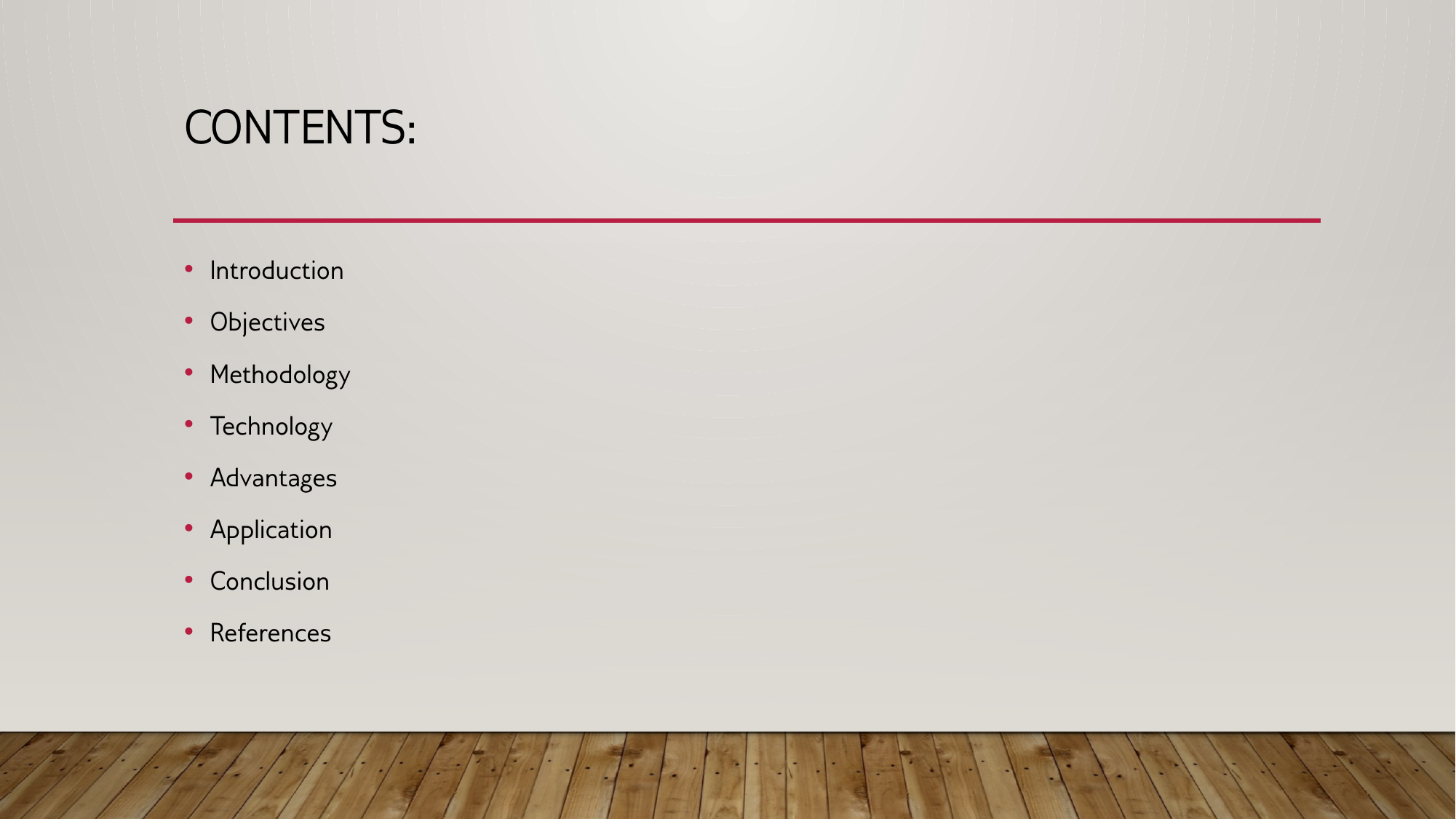

# Contents:
Introduction
Objectives
Methodology
Technology
Advantages
Application
Conclusion
References